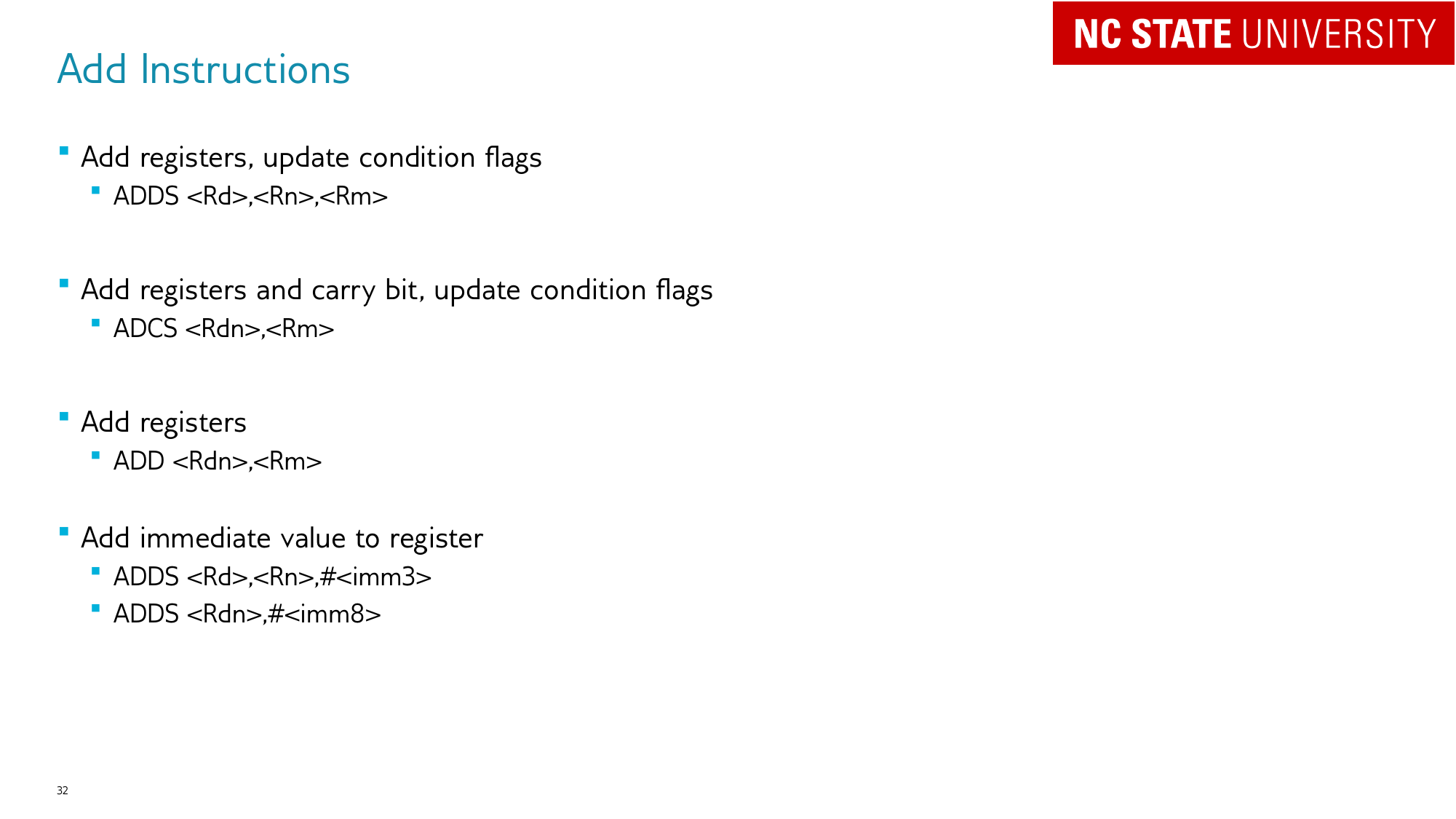

# Add Instructions
Add registers, update condition flags
ADDS <Rd>,<Rn>,<Rm>

Add registers and carry bit, update condition flags
ADCS <Rdn>,<Rm>

Add registers
ADD <Rdn>,<Rm>

Add immediate value to register
ADDS <Rd>,<Rn>,#<imm3>
ADDS <Rdn>,#<imm8>